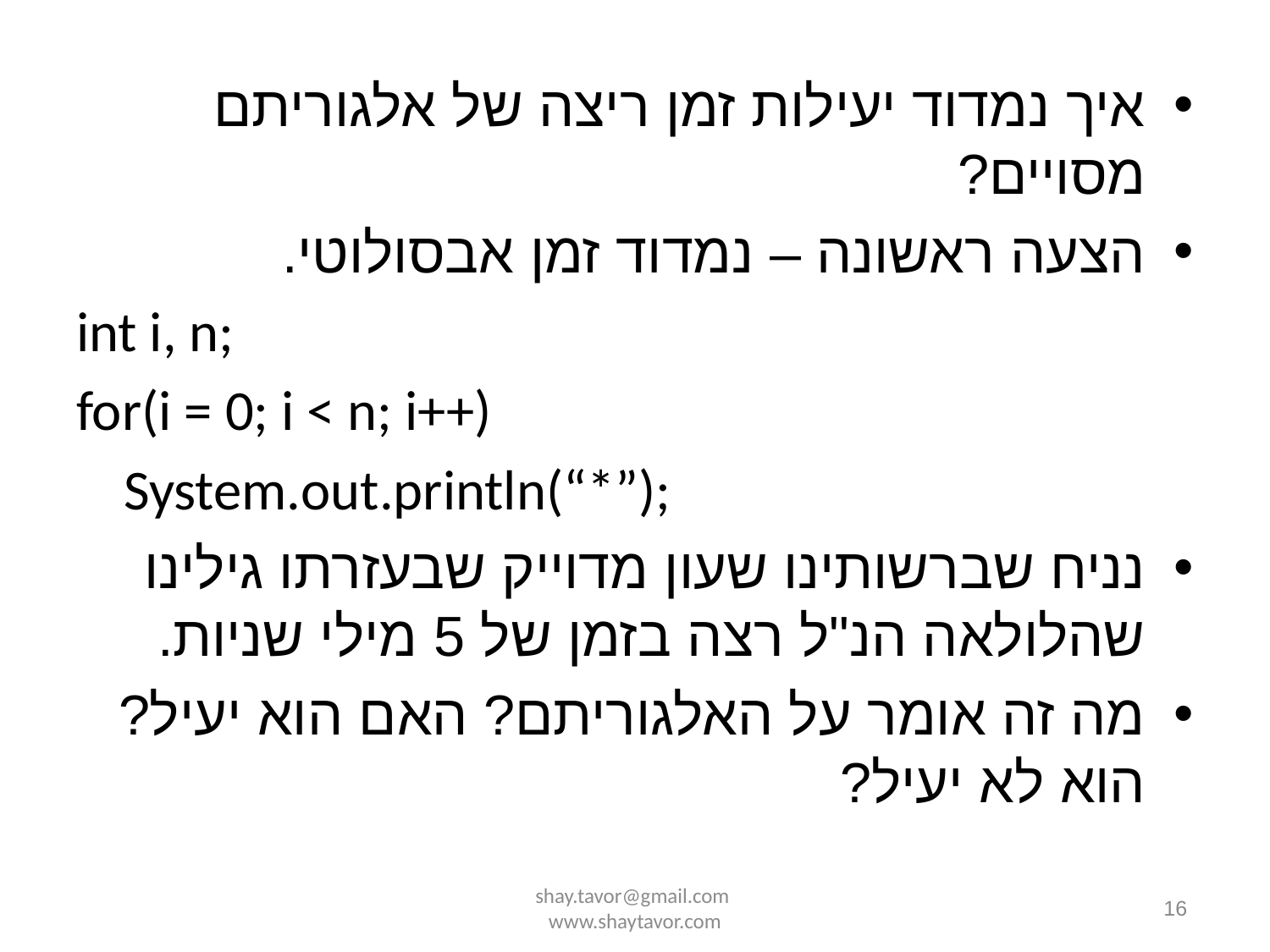

איך נמדוד יעילות זמן ריצה של אלגוריתם מסויים?
הצעה ראשונה – נמדוד זמן אבסולוטי.
int i, n;
for(i = 0; i < n; i++)
	System.out.println(“*”);
נניח שברשותינו שעון מדוייק שבעזרתו גילינו שהלולאה הנ"ל רצה בזמן של 5 מילי שניות.
מה זה אומר על האלגוריתם? האם הוא יעיל? הוא לא יעיל?
shay.tavor@gmail.com  www.shaytavor.com
16